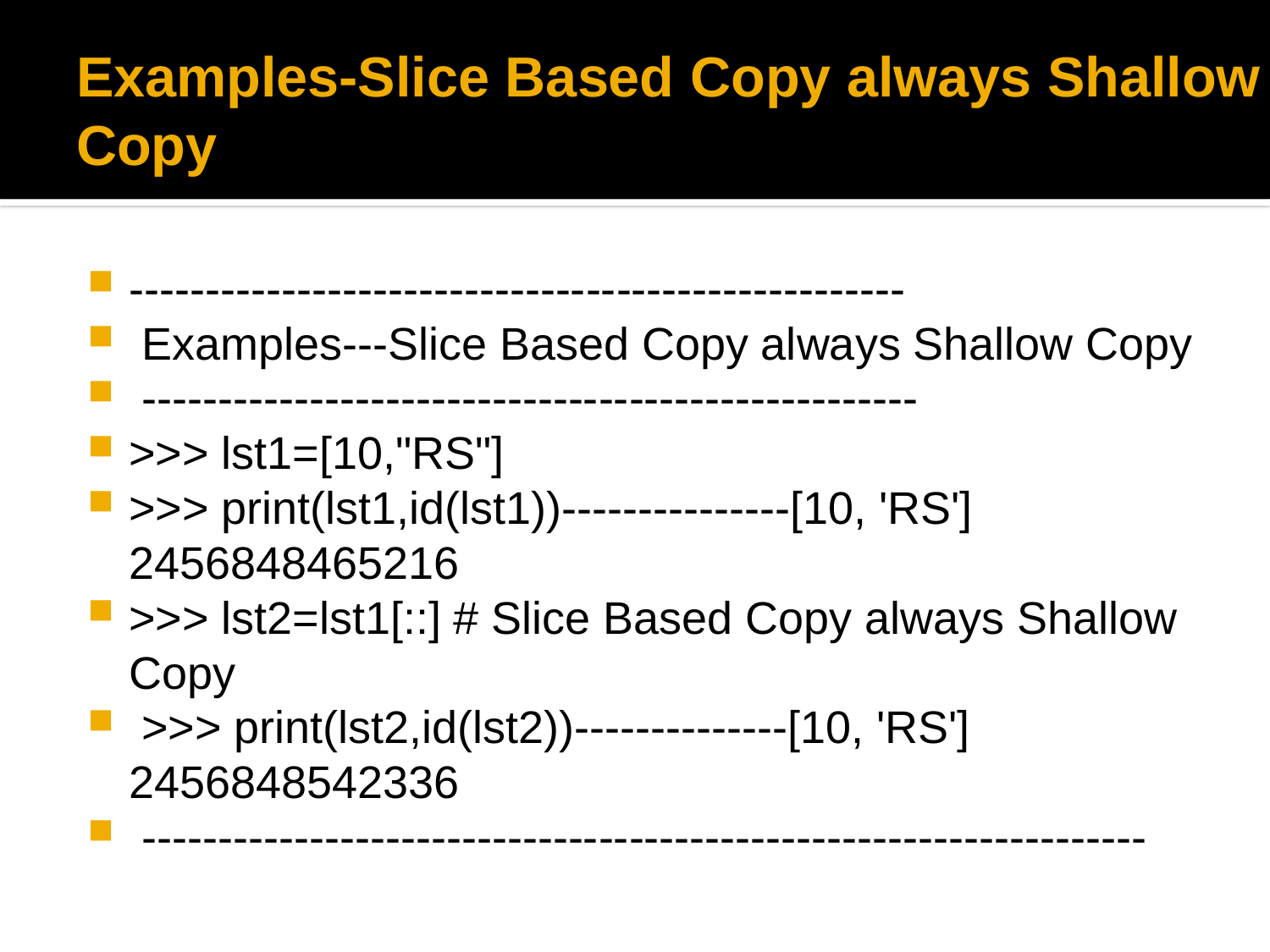

# Examples-Slice Based Copy always Shallow Copy
---------------------------------------------------
 Examples---Slice Based Copy always Shallow Copy
 ---------------------------------------------------
>>> lst1=[10,"RS"]
>>> print(lst1,id(lst1))---------------[10, 'RS'] 2456848465216
>>> lst2=lst1[::] # Slice Based Copy always Shallow Copy
 >>> print(lst2,id(lst2))--------------[10, 'RS'] 2456848542336
 ------------------------------------------------------------------